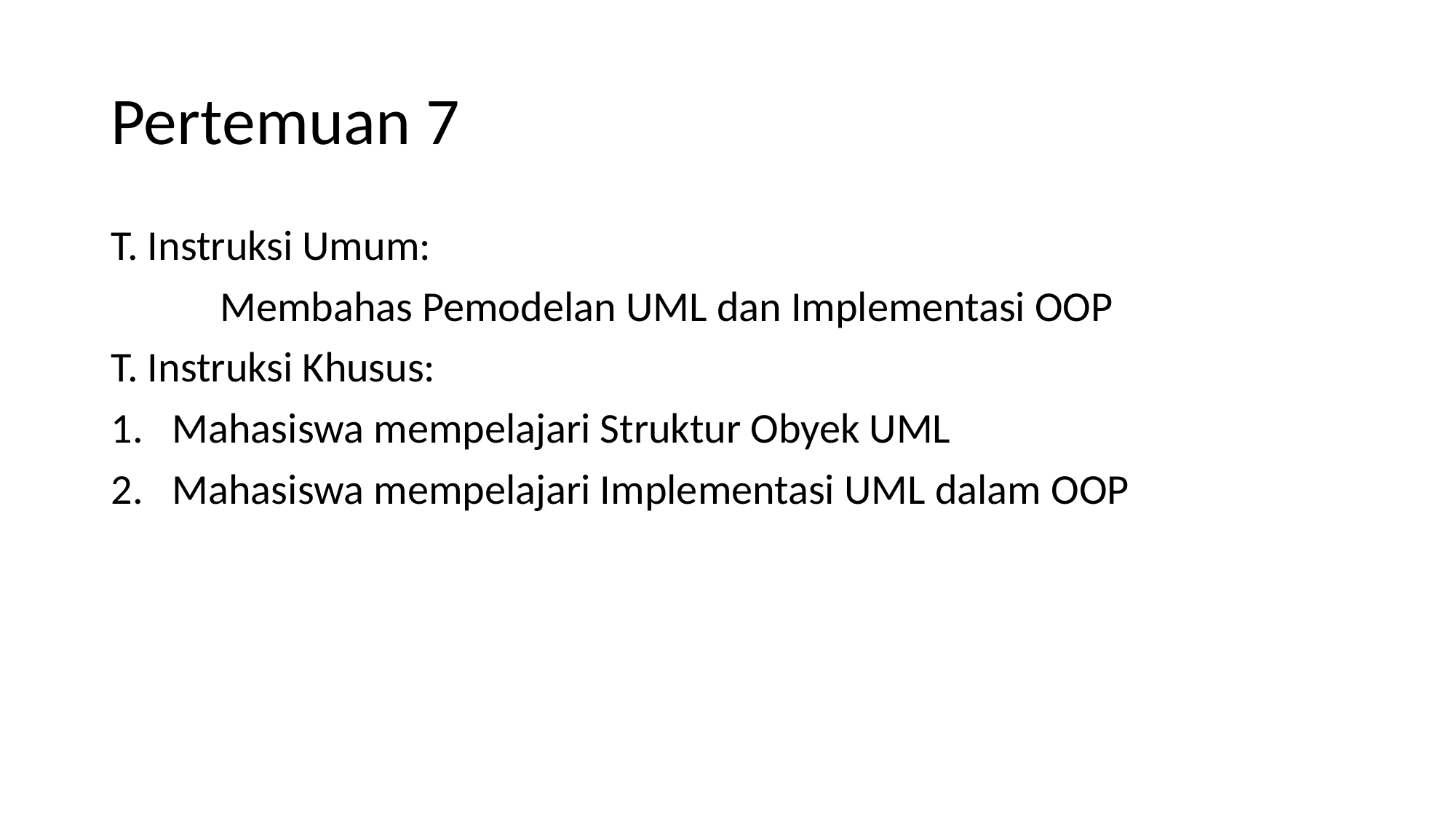

# Pertemuan 7
T. Instruksi Umum:
	Membahas Pemodelan UML dan Implementasi OOP
T. Instruksi Khusus:
Mahasiswa mempelajari Struktur Obyek UML
Mahasiswa mempelajari Implementasi UML dalam OOP